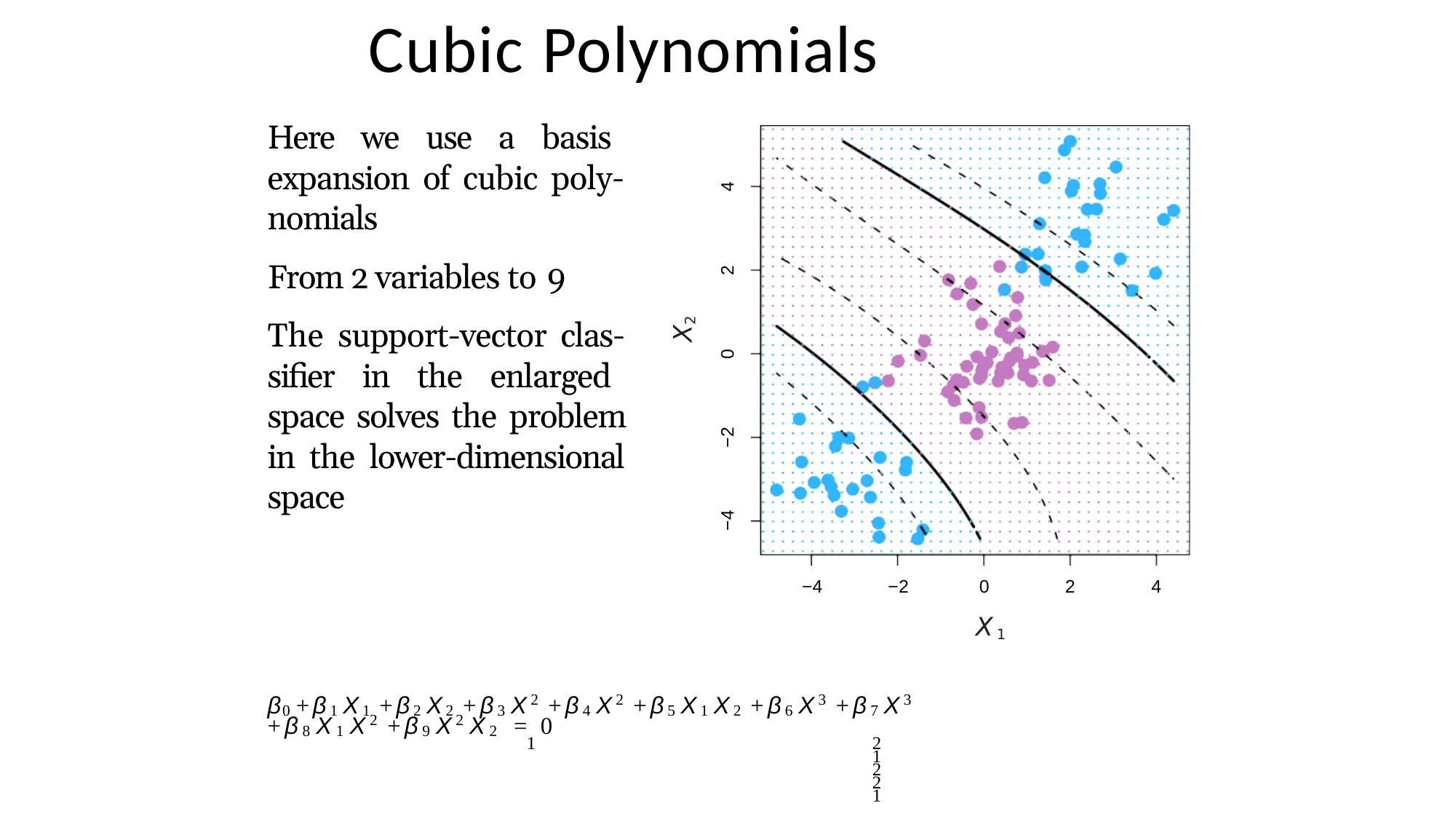

# Cubic Polynomials
Here we use a basis  expansion of cubic poly-  nomials
From 2 variables to 9
The support-vector clas-  sifier in the enlarged  space solves the problem  in the lower-dimensional  space

4
2
X2
0
−2
−4
0
2
4
−4
−2
X1

β0 +β1X1 +β2X2 +β3X2 +β4X2 +β5X1X2 +β6X3 +β7X3 +β8X1X2 +β9X2X2 = 0
1	2	1	2	2	1